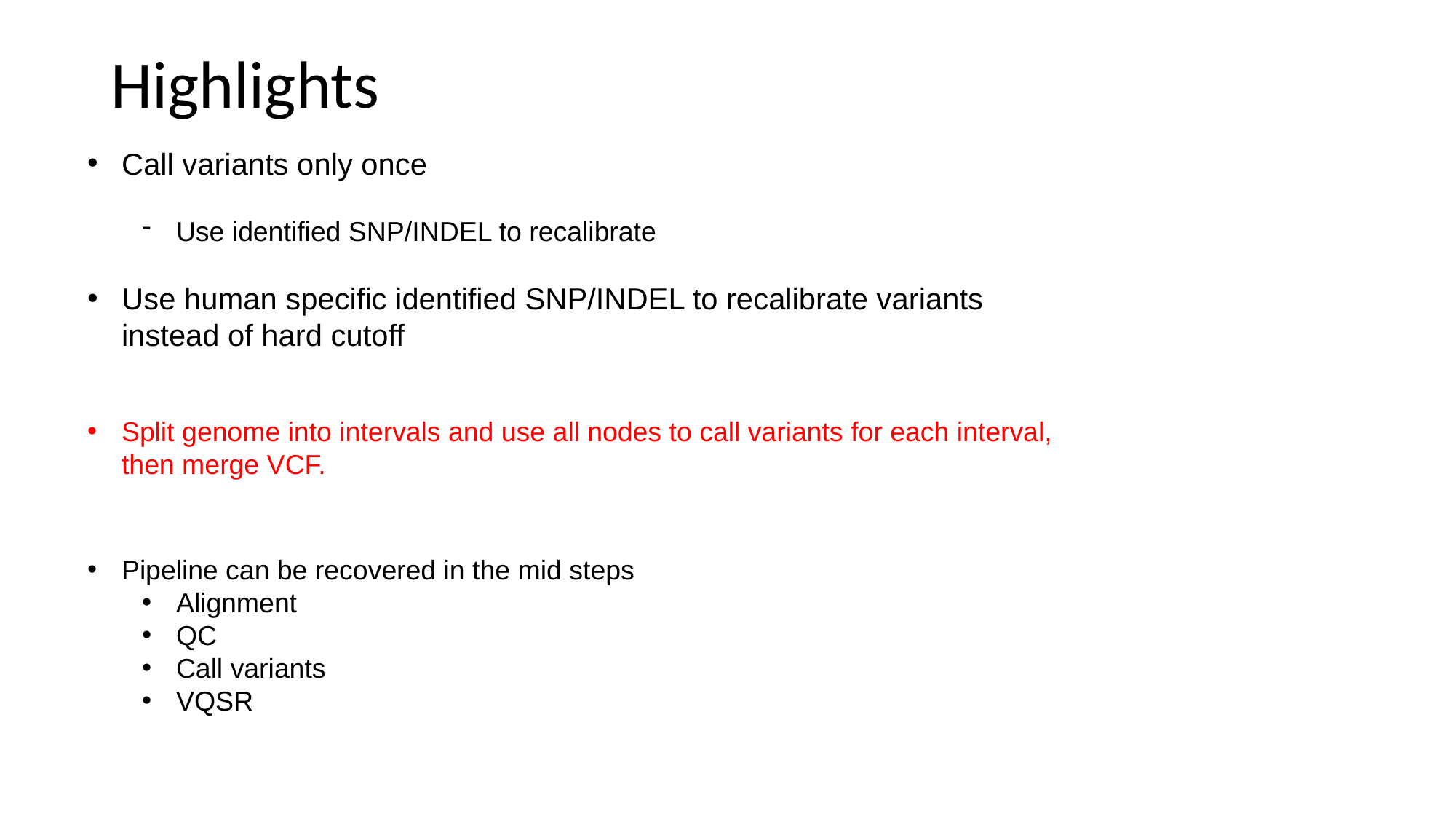

# Highlights
Call variants only once

Use identified SNP/INDEL to recalibrate

Use human specific identified SNP/INDEL to recalibrate variants instead of hard cutoff

Split genome into intervals and use all nodes to call variants for each interval, then merge VCF.
Pipeline can be recovered in the mid steps
Alignment
QC
Call variants
VQSR